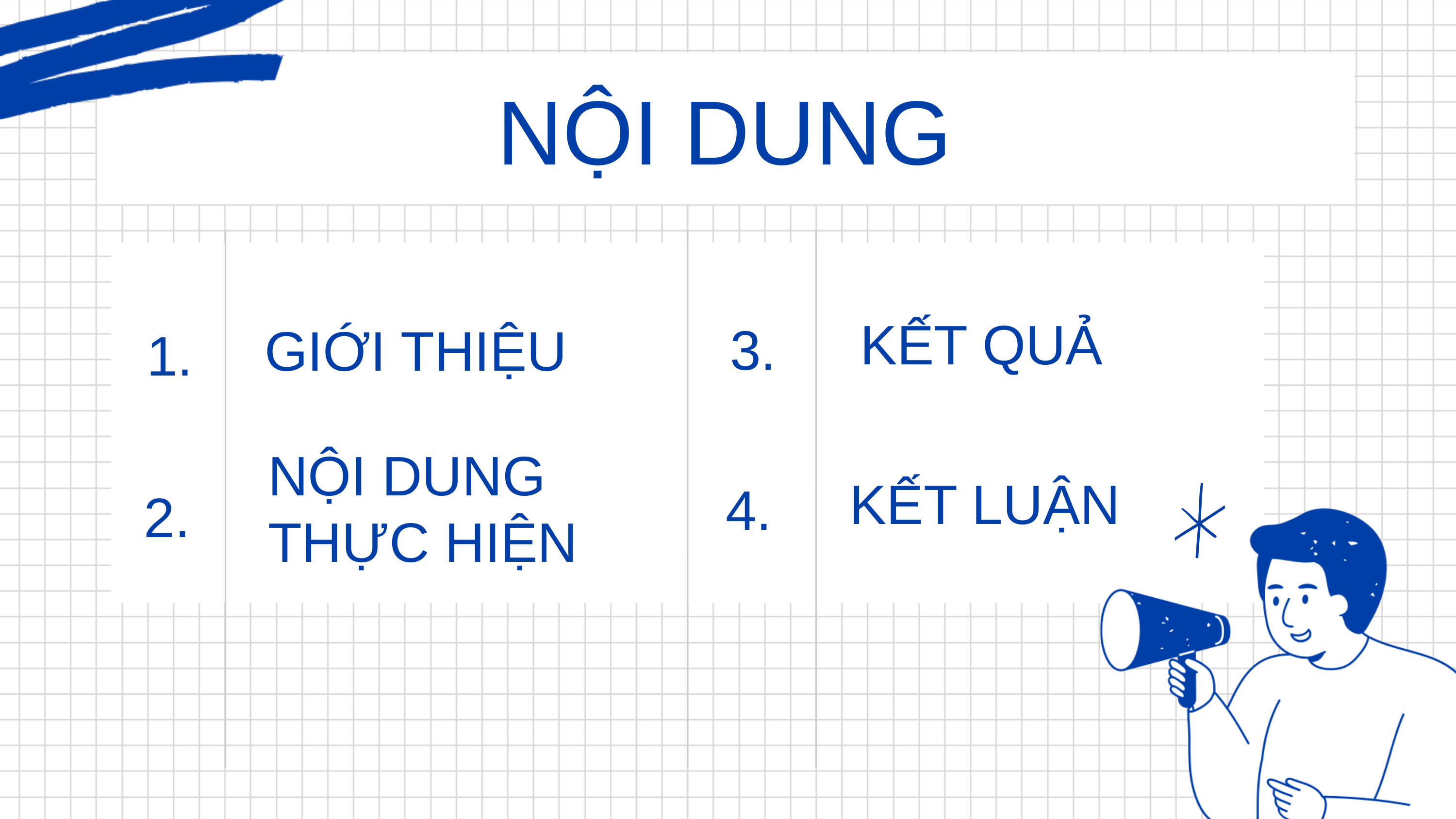

NỘI DUNG

KẾT QUẢ
GIỚI THIỆU
3.
1.
NỘI DUNG THỰC HIỆN
KẾT LUẬN
4.
2.